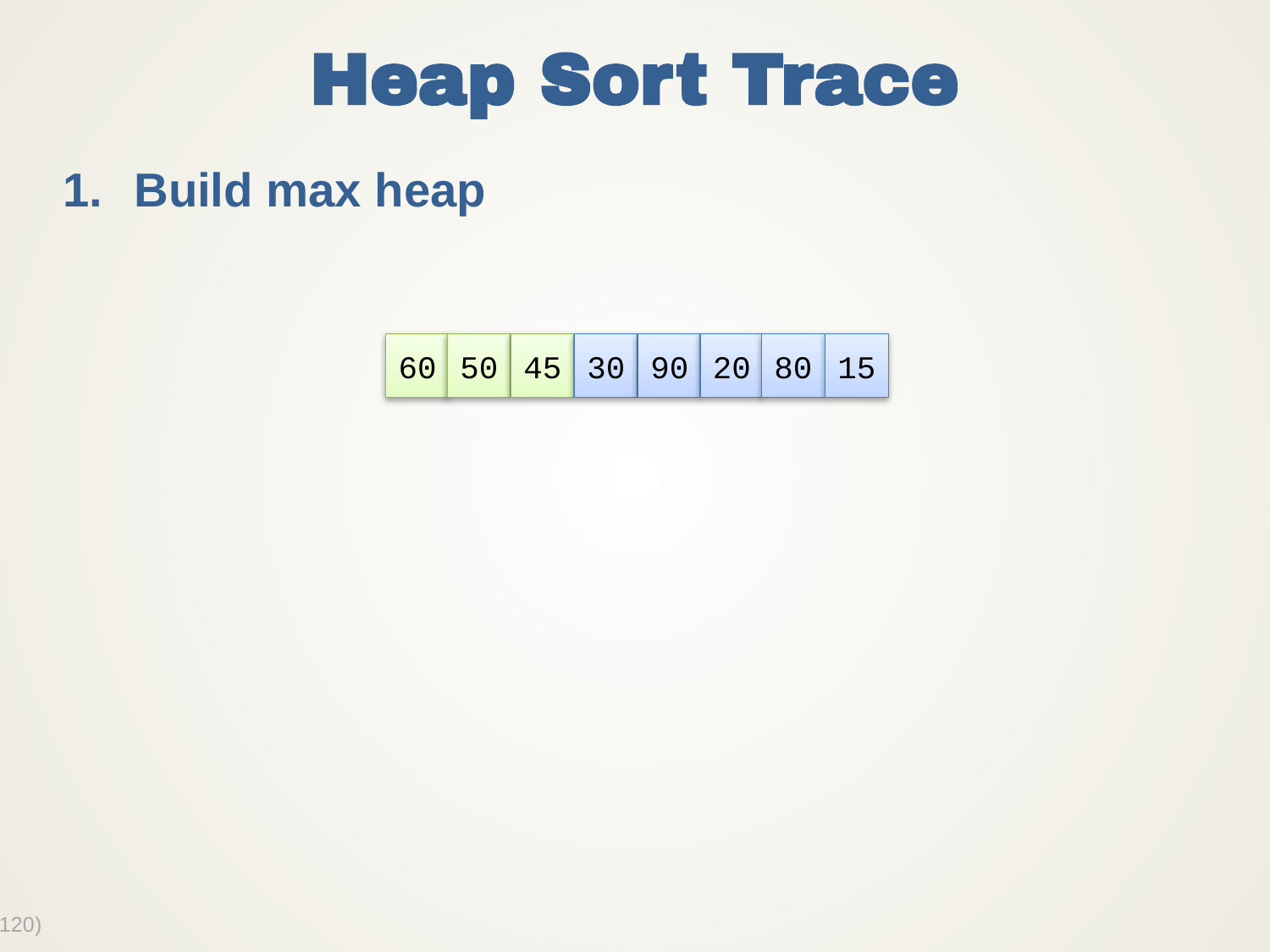

# Heap Sort Trace
Build max heap
60
50
45
30
90
20
80
15